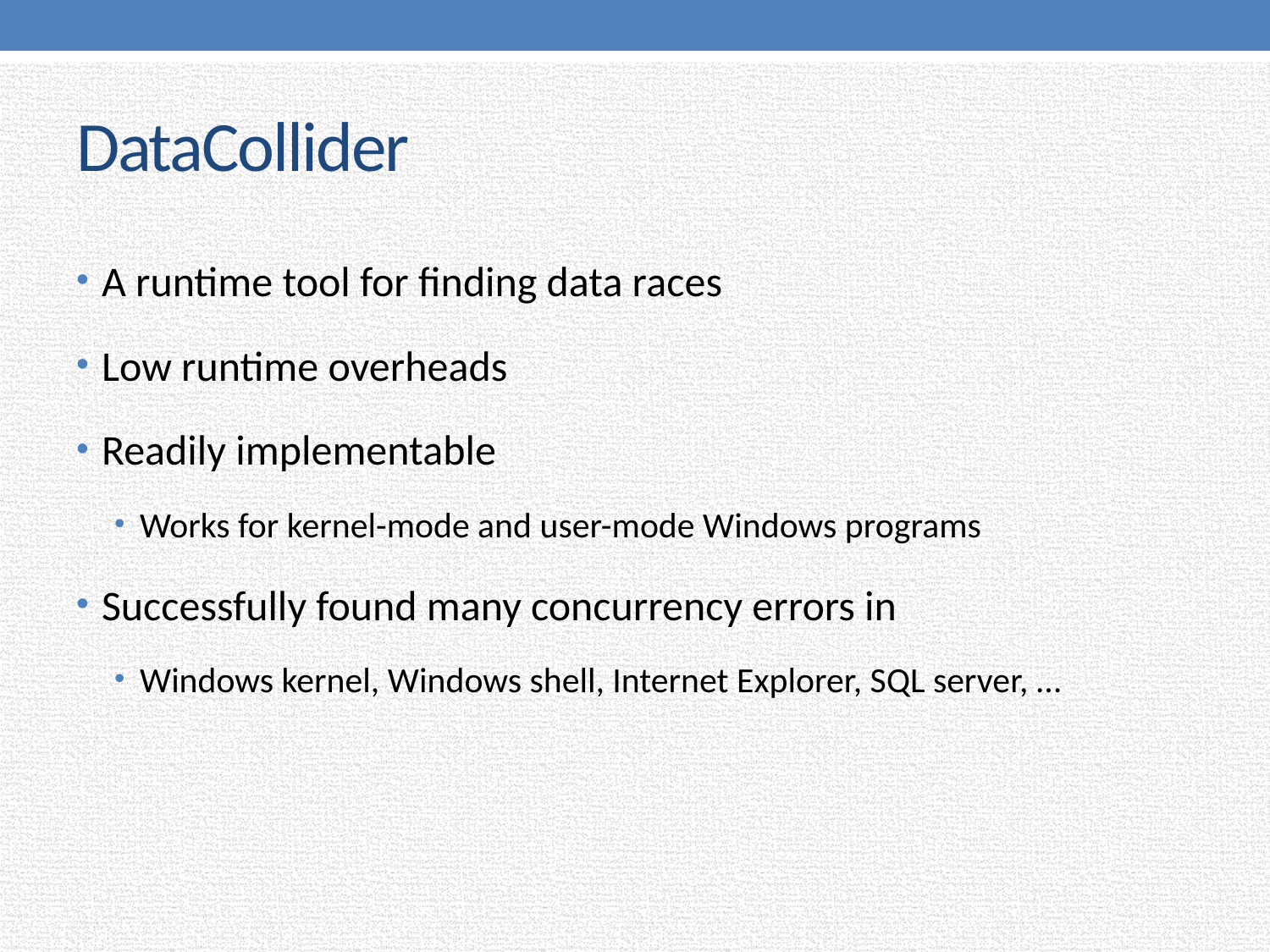

# DataCollider
A runtime tool for finding data races
Low runtime overheads
Readily implementable
Works for kernel-mode and user-mode Windows programs
Successfully found many concurrency errors in
Windows kernel, Windows shell, Internet Explorer, SQL server, …